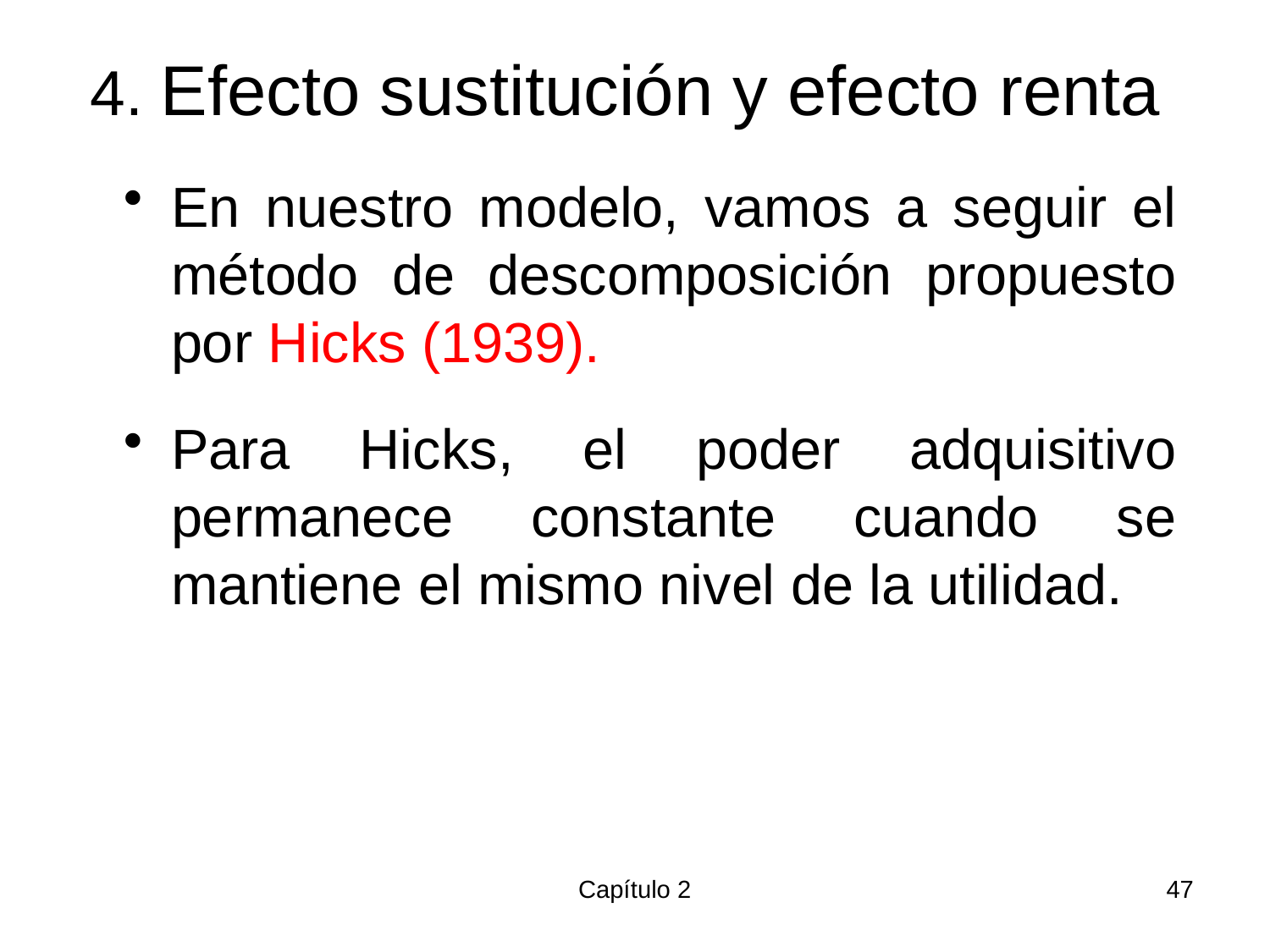

# 4. Efecto sustitución y efecto renta
En nuestro modelo, vamos a seguir el método de descomposición propuesto por Hicks (1939).
Para Hicks, el poder adquisitivo permanece constante cuando se mantiene el mismo nivel de la utilidad.
Capítulo 2
47